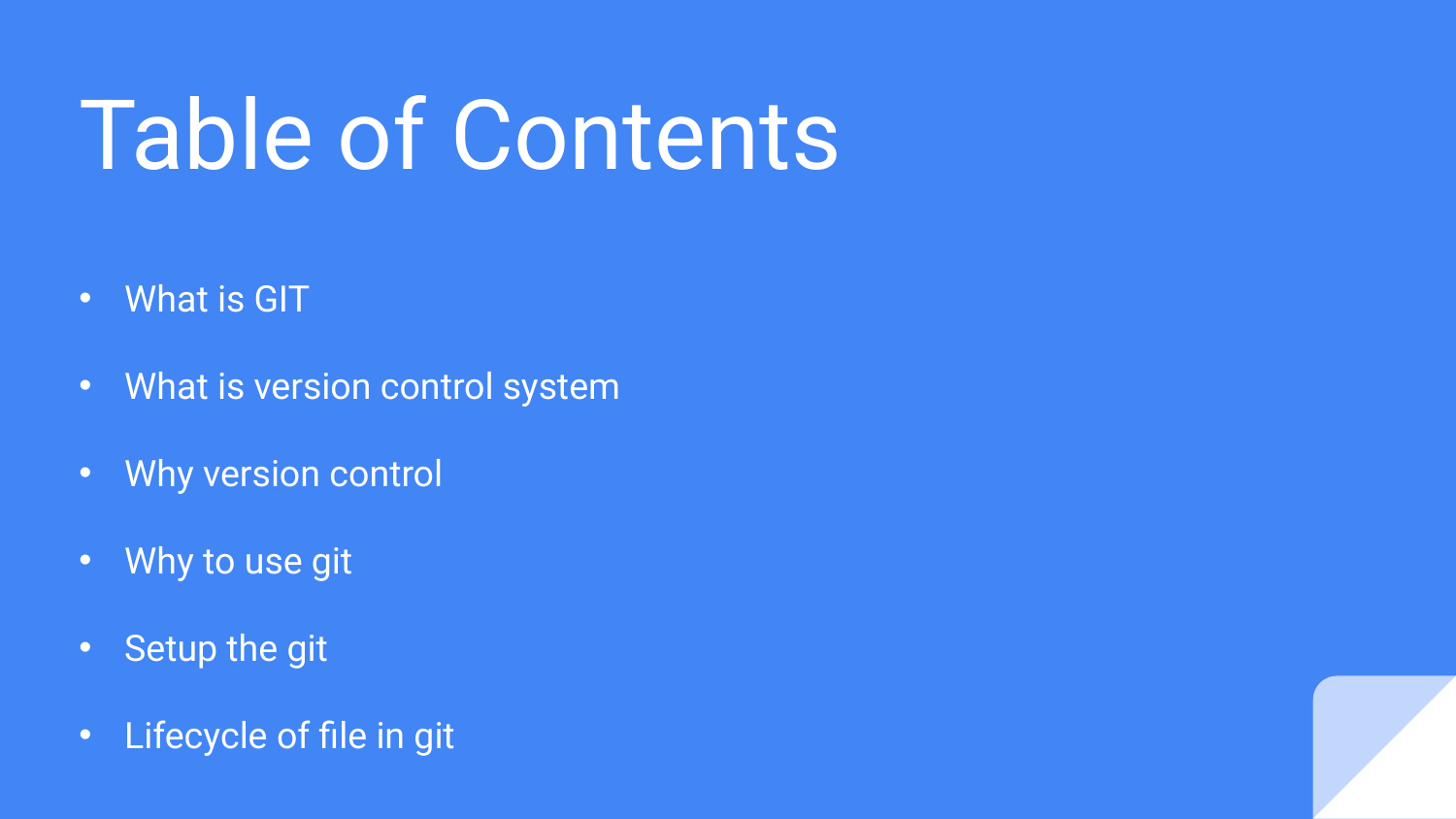

# Table of Contents
What is GIT
What is version control system
Why version control
Why to use git
Setup the git
Lifecycle of file in git